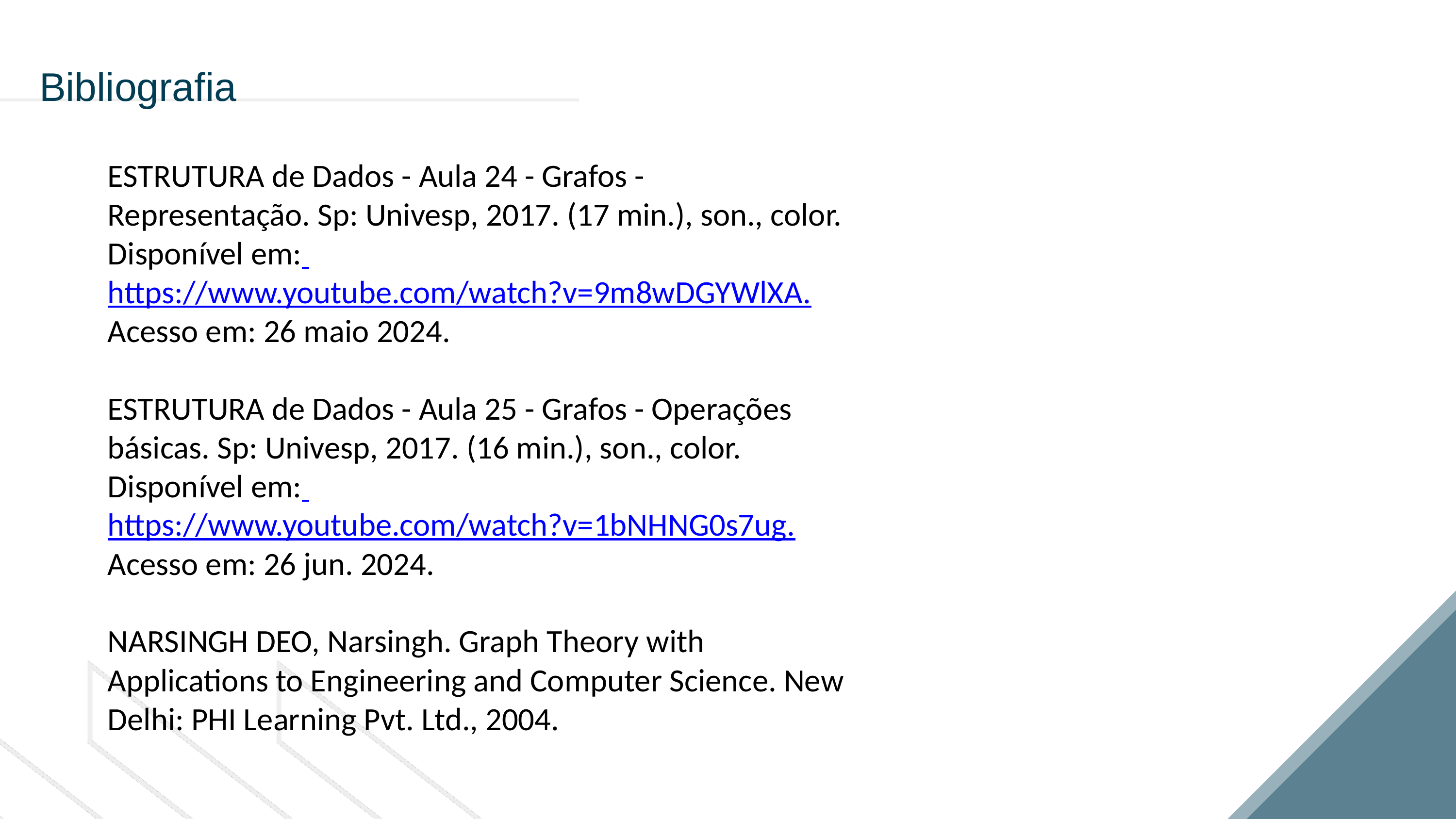

Bibliografia

ESTRUTURA de Dados - Aula 24 - Grafos - Representação. Sp: Univesp, 2017. (17 min.), son., color. Disponível em: https://www.youtube.com/watch?v=9m8wDGYWlXA. Acesso em: 26 maio 2024.

ESTRUTURA de Dados - Aula 25 - Grafos - Operações básicas. Sp: Univesp, 2017. (16 min.), son., color. Disponível em: https://www.youtube.com/watch?v=1bNHNG0s7ug. Acesso em: 26 jun. 2024.

NARSINGH DEO, Narsingh. Graph Theory with Applications to Engineering and Computer Science. New Delhi: PHI Learning Pvt. Ltd., 2004.